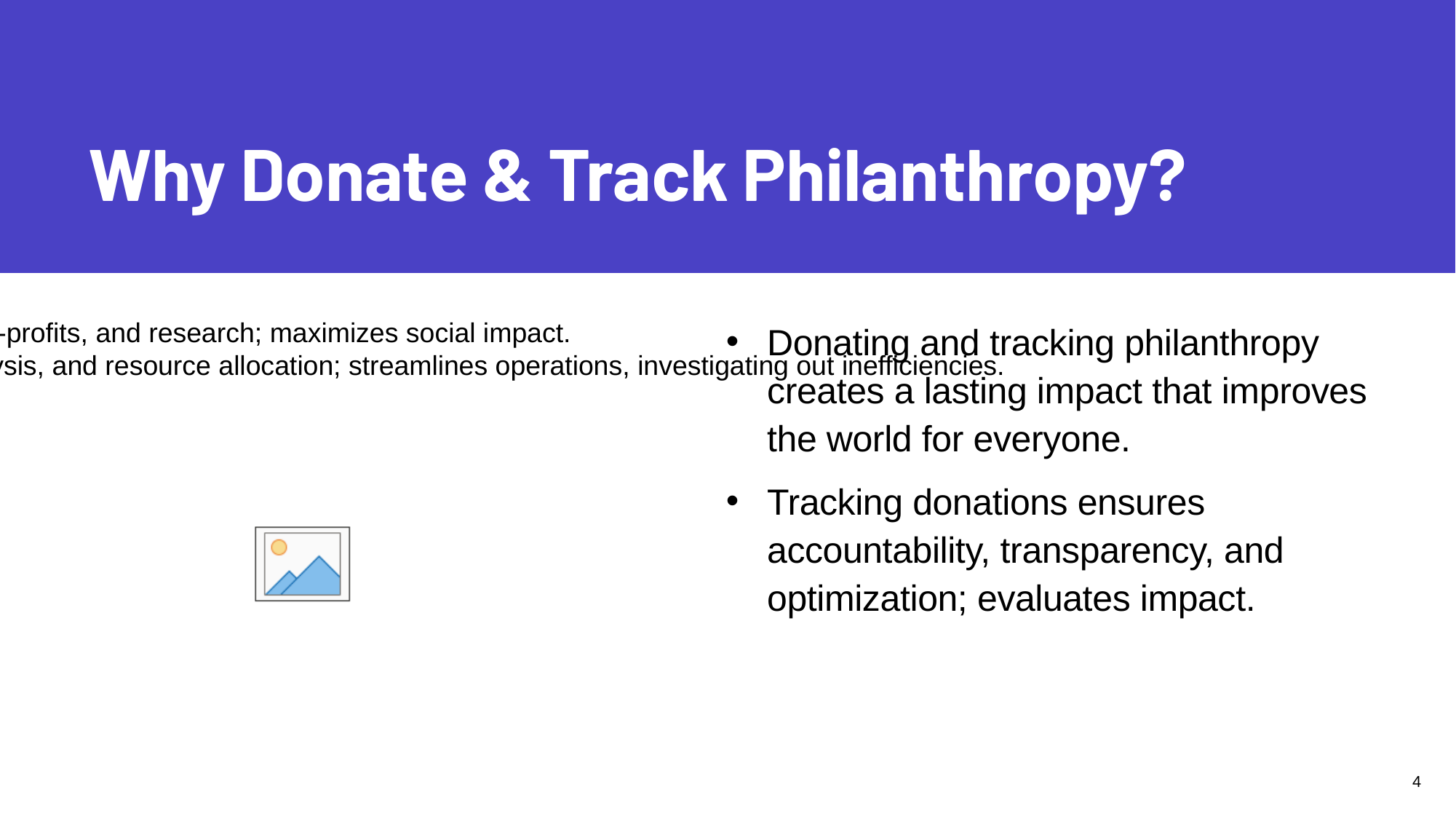

# Why Donate & Track Philanthropy?
Donating and tracking philanthropy creates a lasting impact that improves the world for everyone.
Tracking donations ensures accountability, transparency, and optimization; evaluates impact.

Philanthropy funds charity, non-profits, and research; maximizes social impact.
Technology aids tracking, analysis, and resource allocation; streamlines operations, investigating out inefficiencies.
4